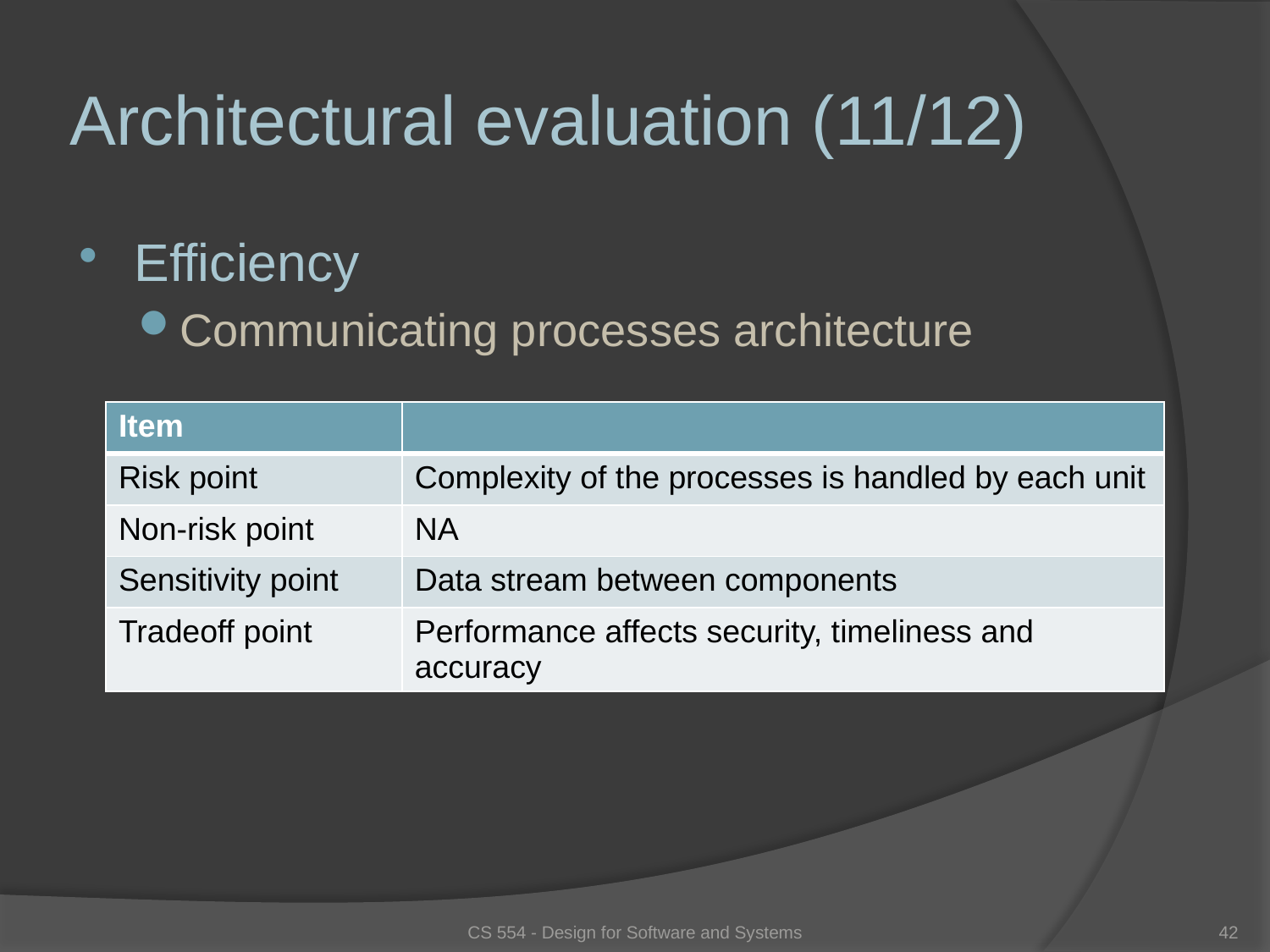

# Architectural evaluation (11/12)
Efficiency
Communicating processes architecture
| Item |  |
| --- | --- |
| Risk point | Complexity of the processes is handled by each unit |
| Non-risk point | NA |
| Sensitivity point | Data stream between components |
| Tradeoff point | Performance affects security, timeliness and accuracy |
CS 554 - Design for Software and Systems
42